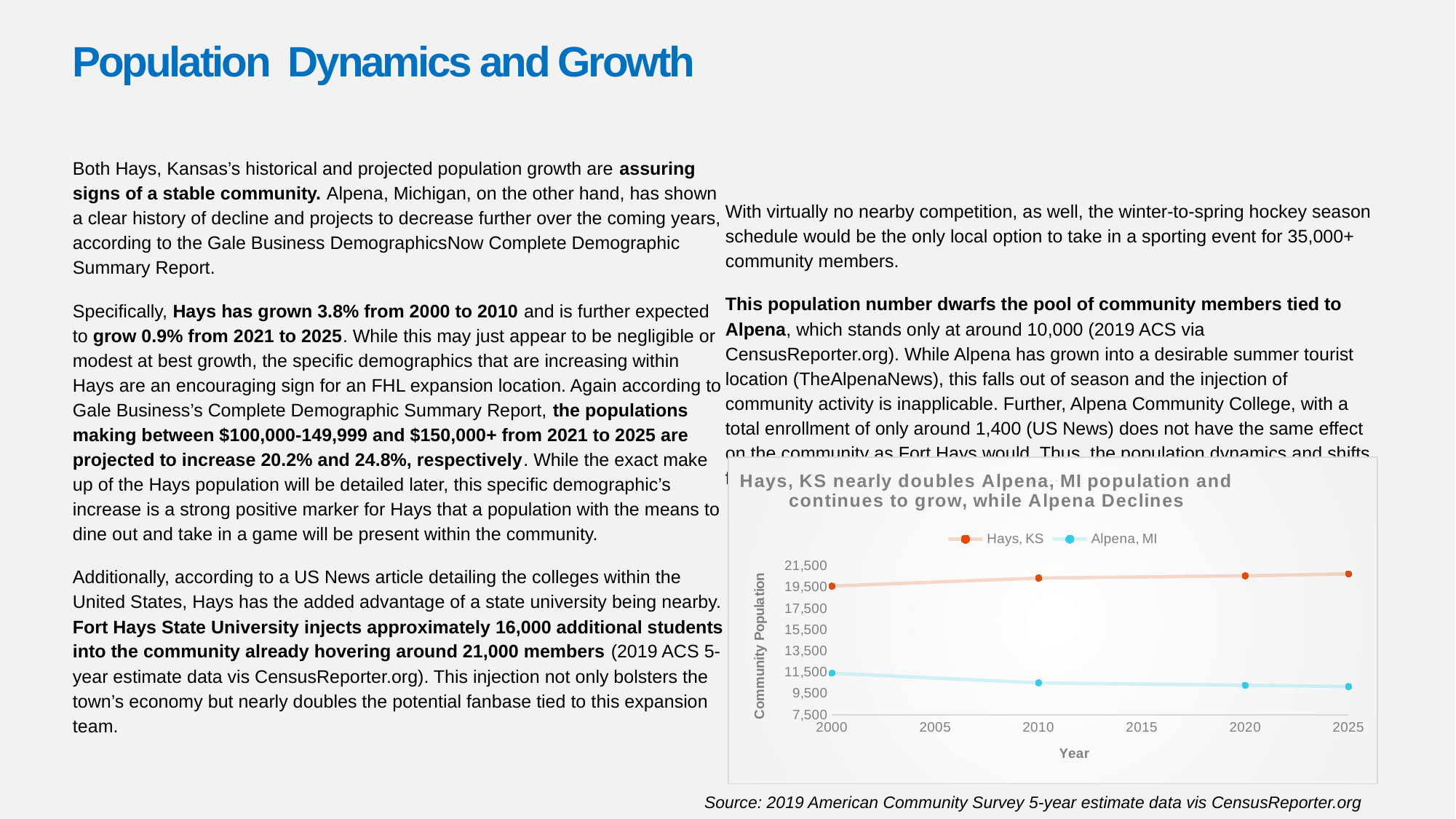

# Population  Dynamics and Growth
Both Hays, Kansas’s historical and projected population growth are assuring signs of a stable community. Alpena, Michigan, on the other hand, has shown a clear history of decline and projects to decrease further over the coming years, according to the Gale Business DemographicsNow Complete Demographic Summary Report.
Specifically, Hays has grown 3.8% from 2000 to 2010 and is further expected to grow 0.9% from 2021 to 2025. While this may just appear to be negligible or modest at best growth, the specific demographics that are increasing within Hays are an encouraging sign for an FHL expansion location. Again according to Gale Business’s Complete Demographic Summary Report, the populations making between $100,000-149,999 and $150,000+ from 2021 to 2025 are projected to increase 20.2% and 24.8%, respectively. While the exact make up of the Hays population will be detailed later, this specific demographic’s increase is a strong positive marker for Hays that a population with the means to dine out and take in a game will be present within the community.
Additionally, according to a US News article detailing the colleges within the United States, Hays has the added advantage of a state university being nearby. Fort Hays State University injects approximately 16,000 additional students into the community already hovering around 21,000 members (2019 ACS 5-year estimate data vis CensusReporter.org). This injection not only bolsters the town’s economy but nearly doubles the potential fanbase tied to this expansion team.

With virtually no nearby competition, as well, the winter-to-spring hockey season schedule would be the only local option to take in a sporting event for 35,000+ community members.
This population number dwarfs the pool of community members tied to Alpena, which stands only at around 10,000 (2019 ACS via CensusReporter.org). While Alpena has grown into a desirable summer tourist location (TheAlpenaNews), this falls out of season and the injection of community activity is inapplicable. Further, Alpena Community College, with a total enrollment of only around 1,400 (US News) does not have the same effect on the community as Fort Hays would. Thus, the population dynamics and shifts for Hays are far more desirable when compared to Alpena.

### Chart: Hays, KS nearly doubles Alpena, MI population and continues to grow, while Alpena Declines

| Category | Hays, KS | Alpena, MI |
|---|---|---|
Source: 2019 American Community Survey 5-year estimate data vis CensusReporter.org